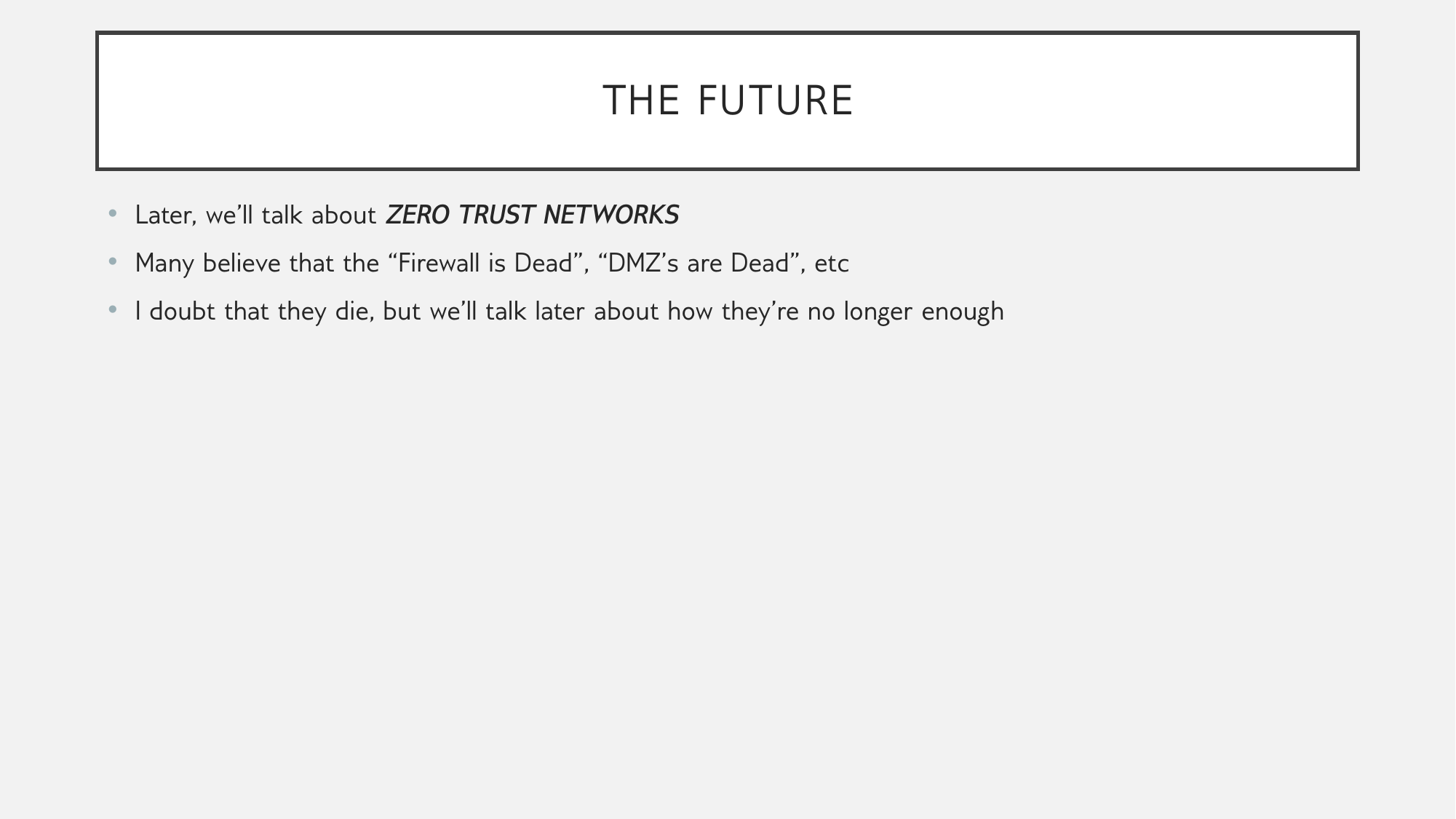

# The Future
Later, we’ll talk about ZERO TRUST NETWORKS
Many believe that the “Firewall is Dead”, “DMZ’s are Dead”, etc
I doubt that they die, but we’ll talk later about how they’re no longer enough